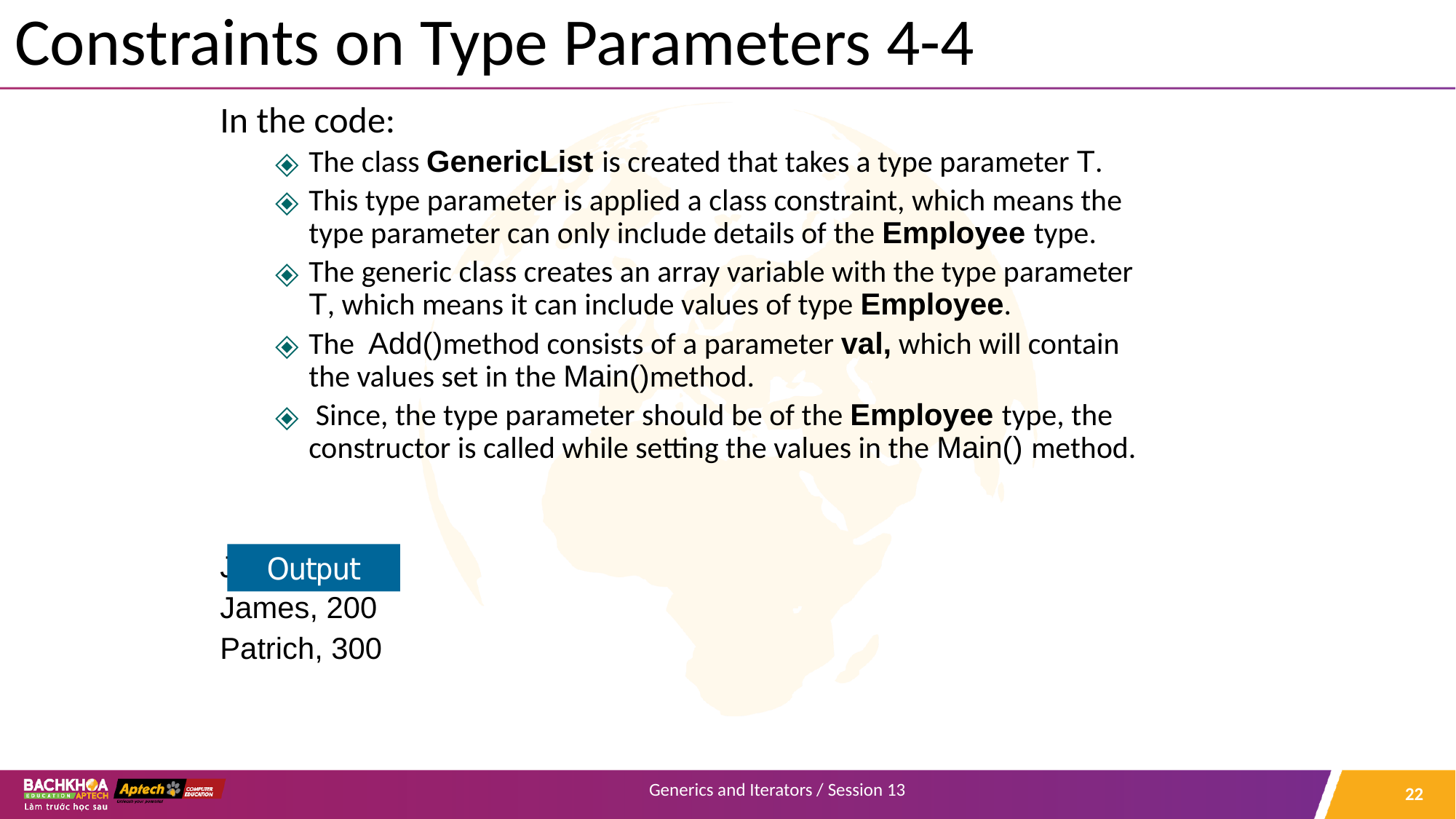

# Constraints on Type Parameters 4-4
In the code:
The class GenericList is created that takes a type parameter T.
This type parameter is applied a class constraint, which means the type parameter can only include details of the Employee type.
The generic class creates an array variable with the type parameter T, which means it can include values of type Employee.
The  Add()method consists of a parameter val, which will contain the values set in the Main()method.
 Since, the type parameter should be of the Employee type, the constructor is called while setting the values in the Main() method.

John, 100
James, 200
Patrich, 300

Output
22
Generics and Iterators / Session 13